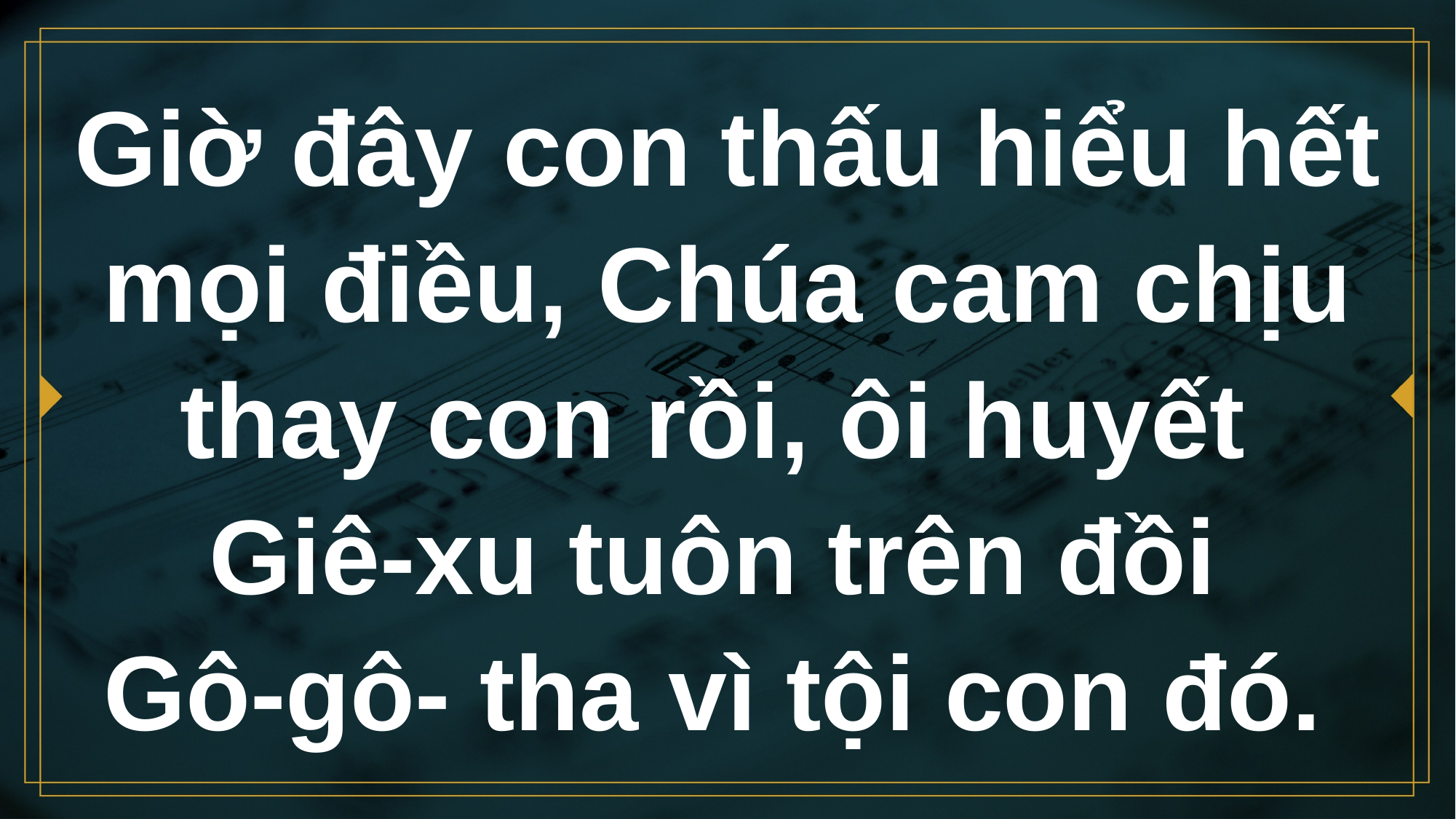

# Giờ đây con thấu hiểu hết mọi điều, Chúa cam chịu thay con rồi, ôi huyết Giê-xu tuôn trên đồi Gô-gô- tha vì tội con đó.